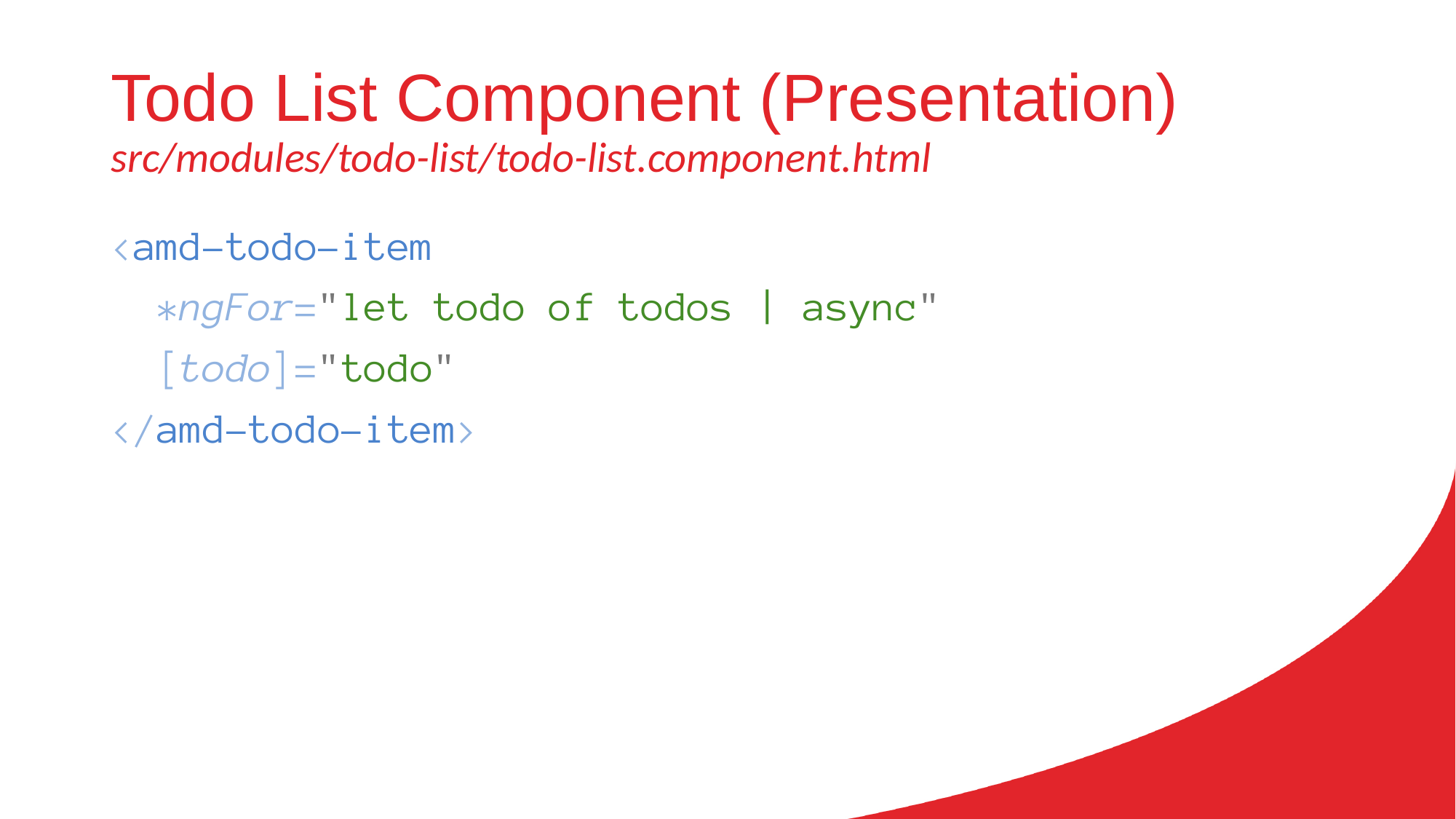

# Todo List Component (Presentation) src/modules/todo-list/todo-list.component.html
<amd-todo-item
  *ngFor="let todo of todos | async"
  [todo]="todo"
</amd-todo-item>